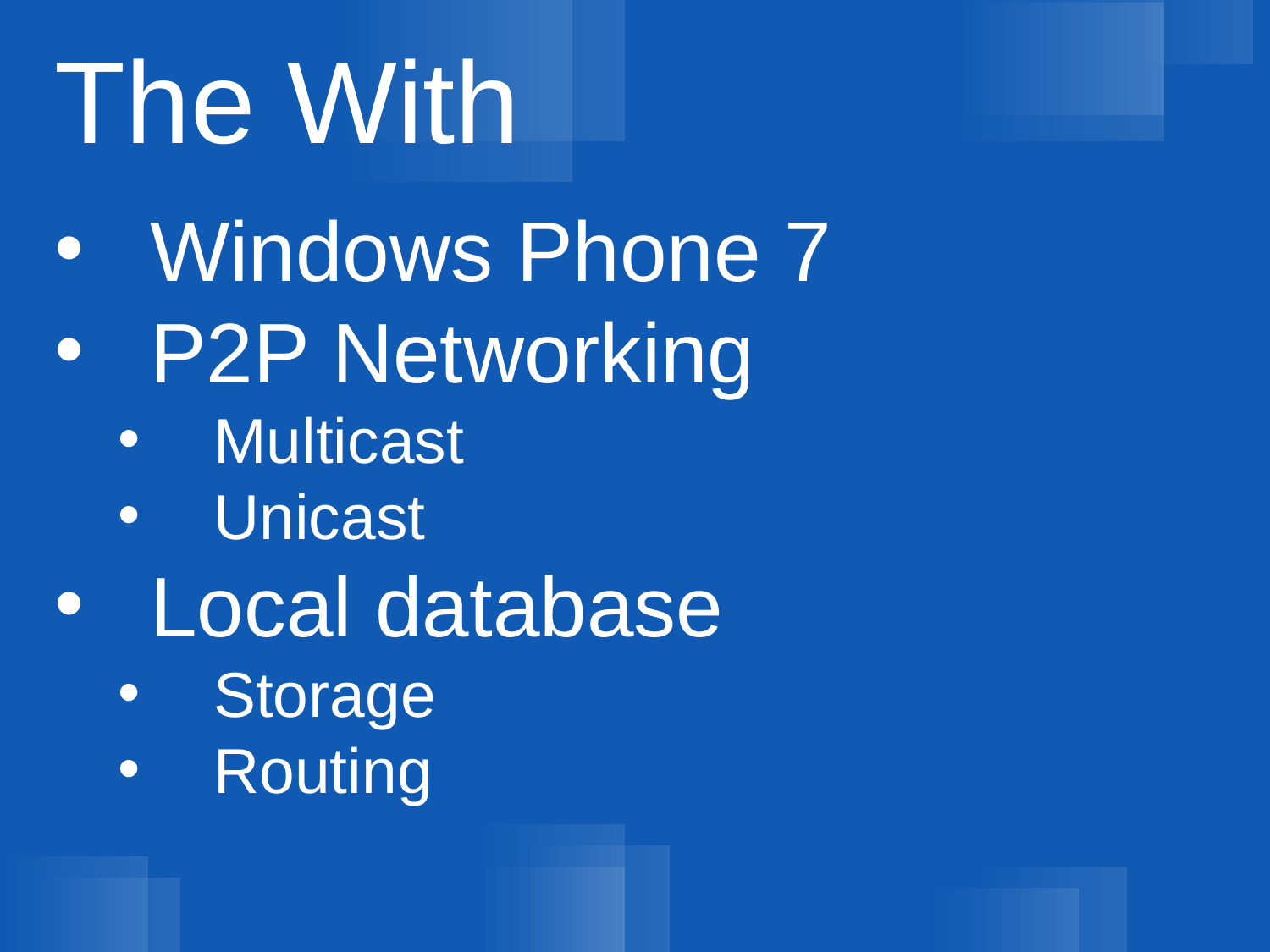

The With
Windows Phone 7
P2P Networking
Multicast
Unicast
Local database
Storage
Routing